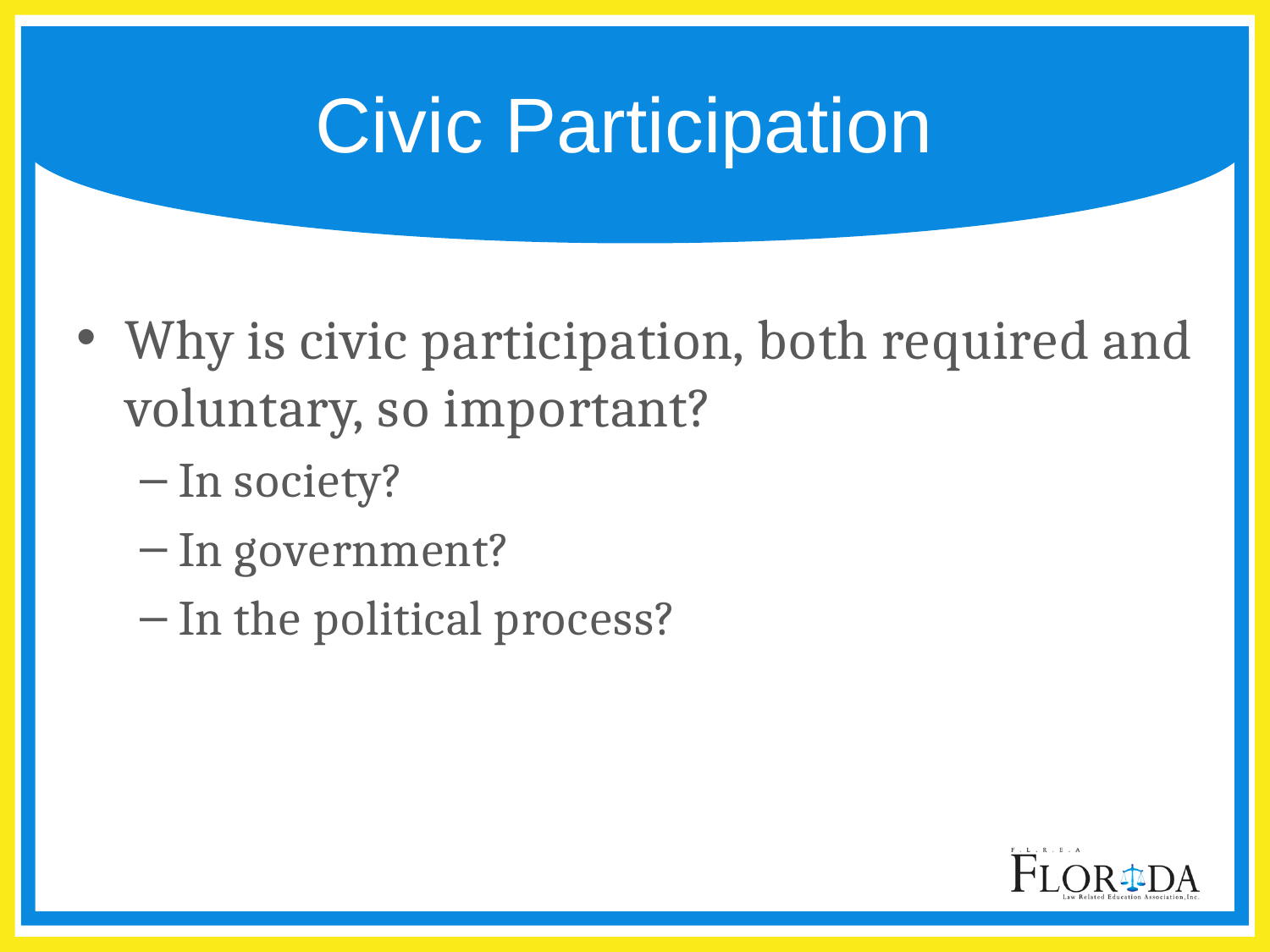

# Civic Participation
Why is civic participation, both required and voluntary, so important?
In society?
In government?
In the political process?